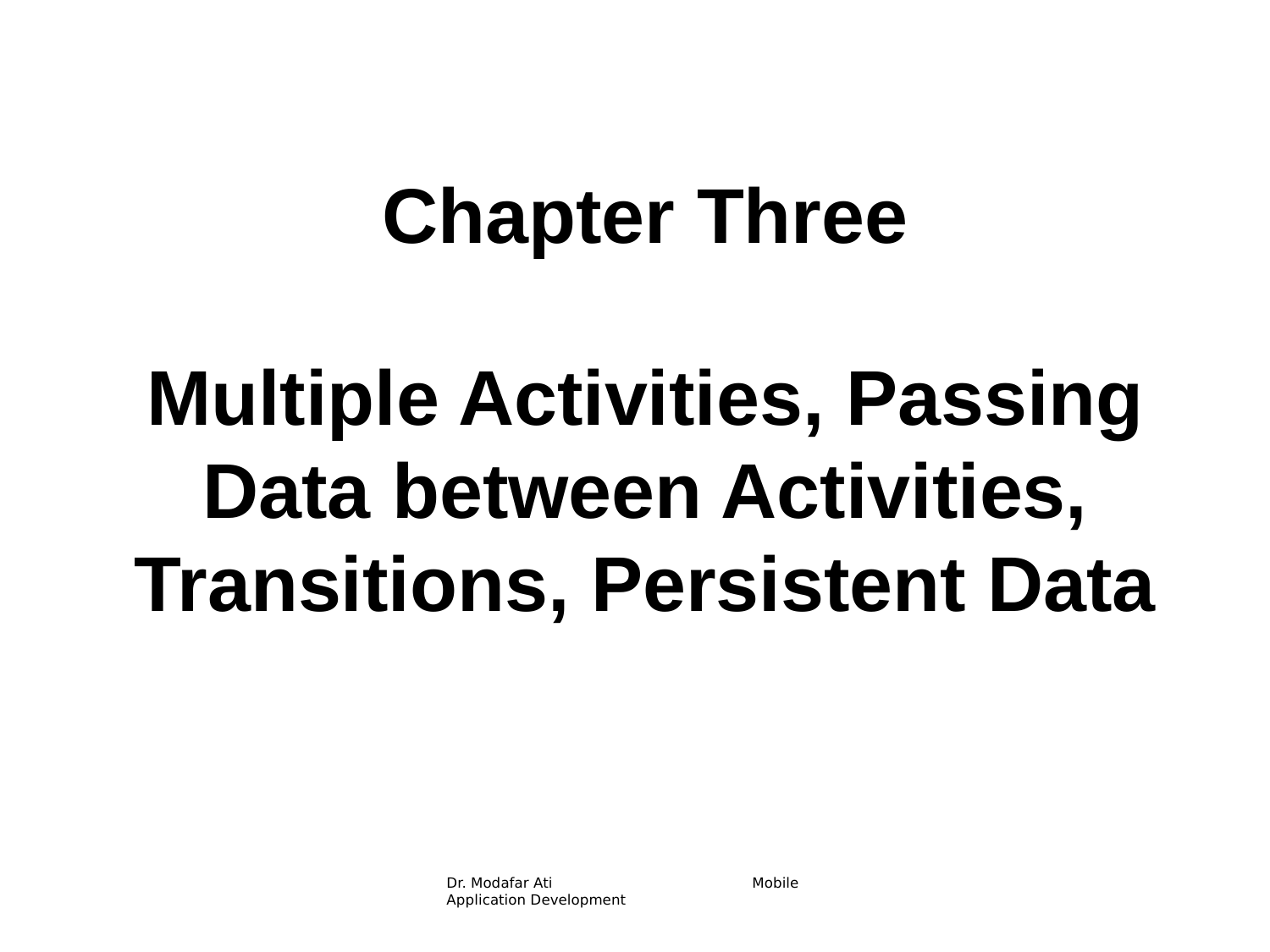

# Chapter Three Multiple Activities, Passing Data between Activities, Transitions, Persistent Data
Dr. Modafar Ati                                             Mobile Application Development